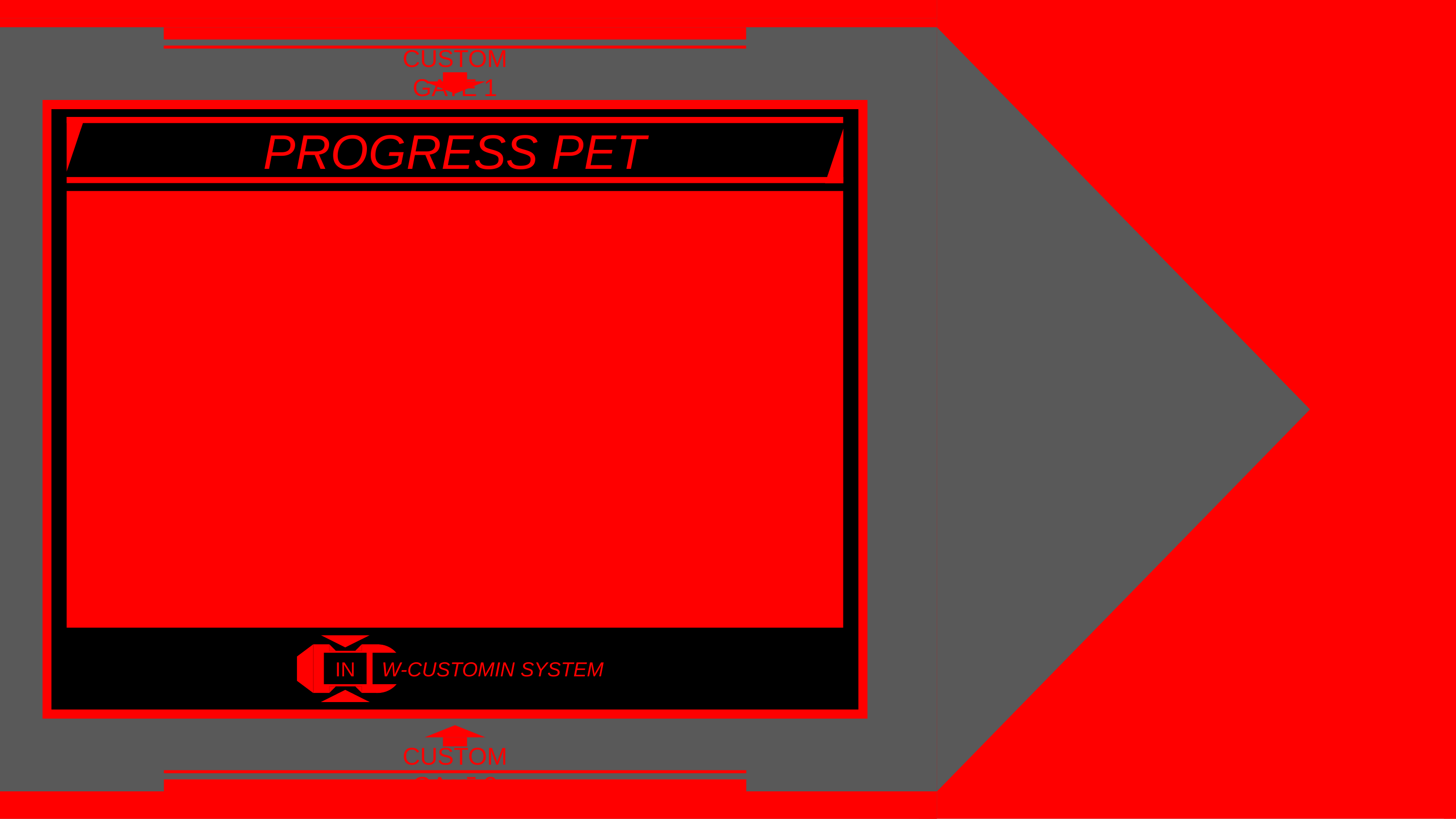

CUSTOM GATE 1

1088x816

1088x816
PROGRESS PET

IN
W-CUSTOMIN SYSTEM

CUSTOM GATE 2